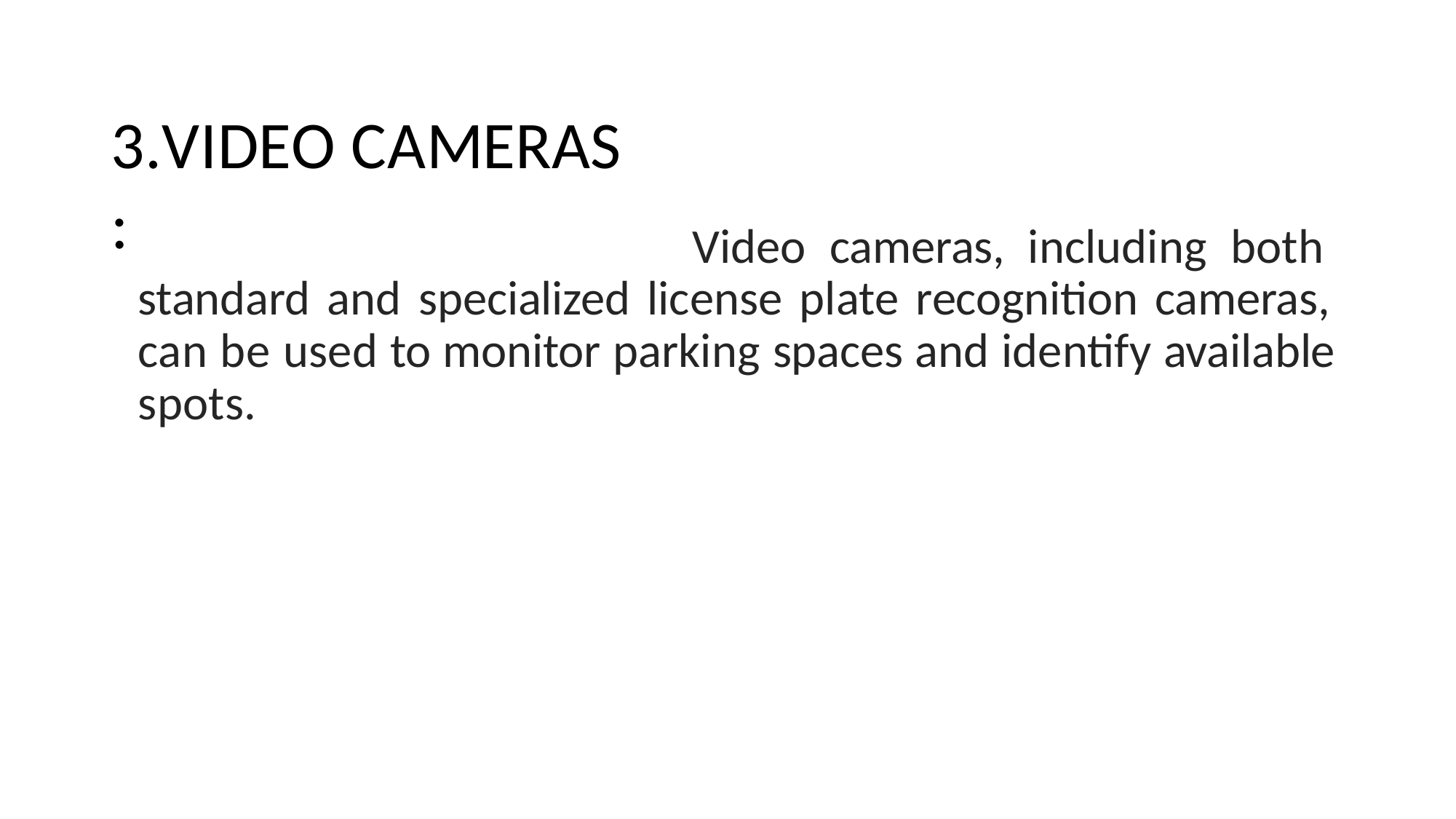

# 3.VIDEO CAMERAS :
Video cameras, including both  standard and specialized license plate recognition cameras,  can be used to monitor parking spaces and identify available  spots.